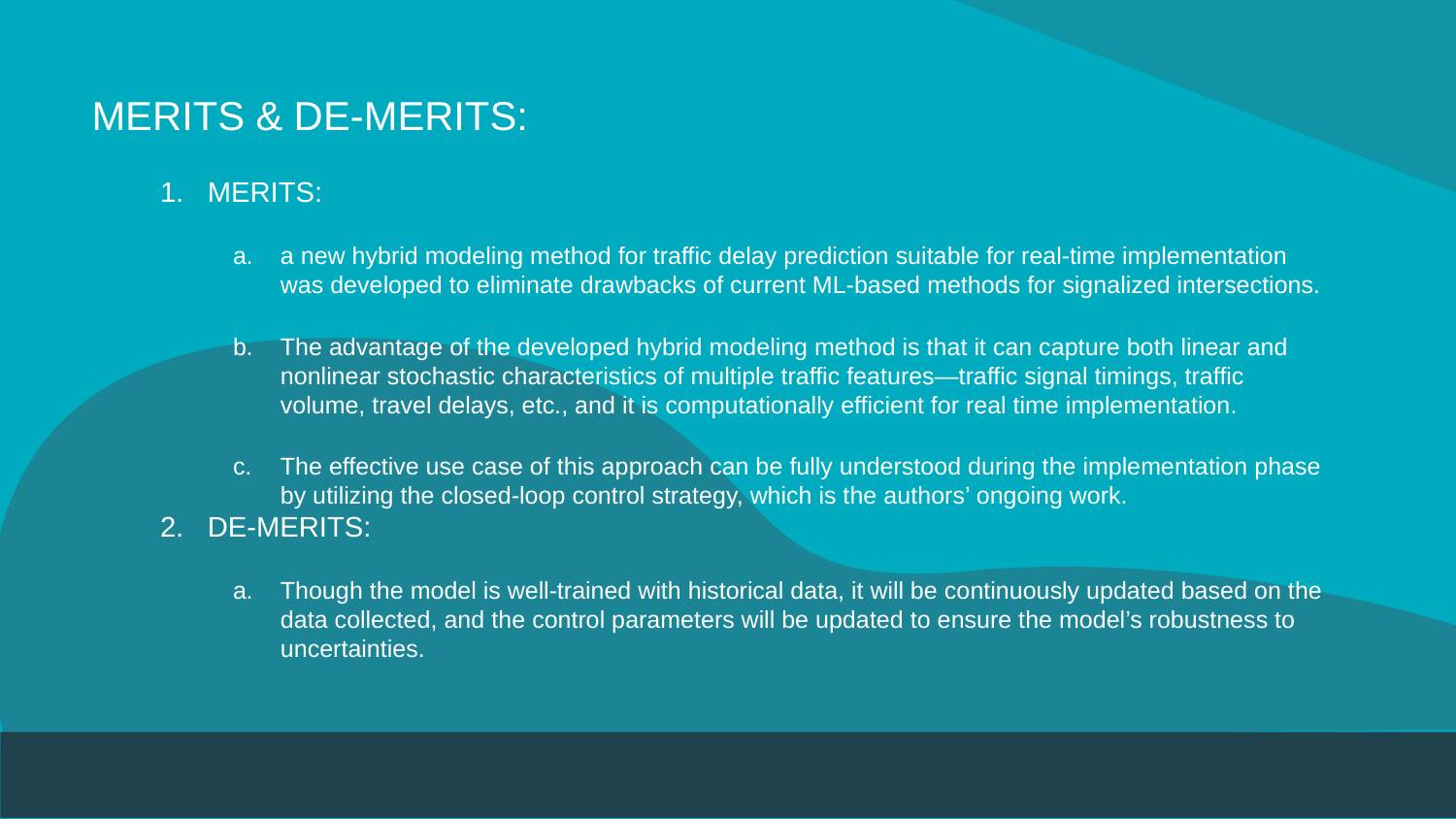

# MERITS & DE-MERITS:
MERITS:
a new hybrid modeling method for traffic delay prediction suitable for real-time implementation was developed to eliminate drawbacks of current ML-based methods for signalized intersections.
The advantage of the developed hybrid modeling method is that it can capture both linear and nonlinear stochastic characteristics of multiple traffic features—traffic signal timings, traffic volume, travel delays, etc., and it is computationally efficient for real time implementation.
The effective use case of this approach can be fully understood during the implementation phase by utilizing the closed-loop control strategy, which is the authors’ ongoing work.
DE-MERITS:
Though the model is well-trained with historical data, it will be continuously updated based on the data collected, and the control parameters will be updated to ensure the model’s robustness to uncertainties.